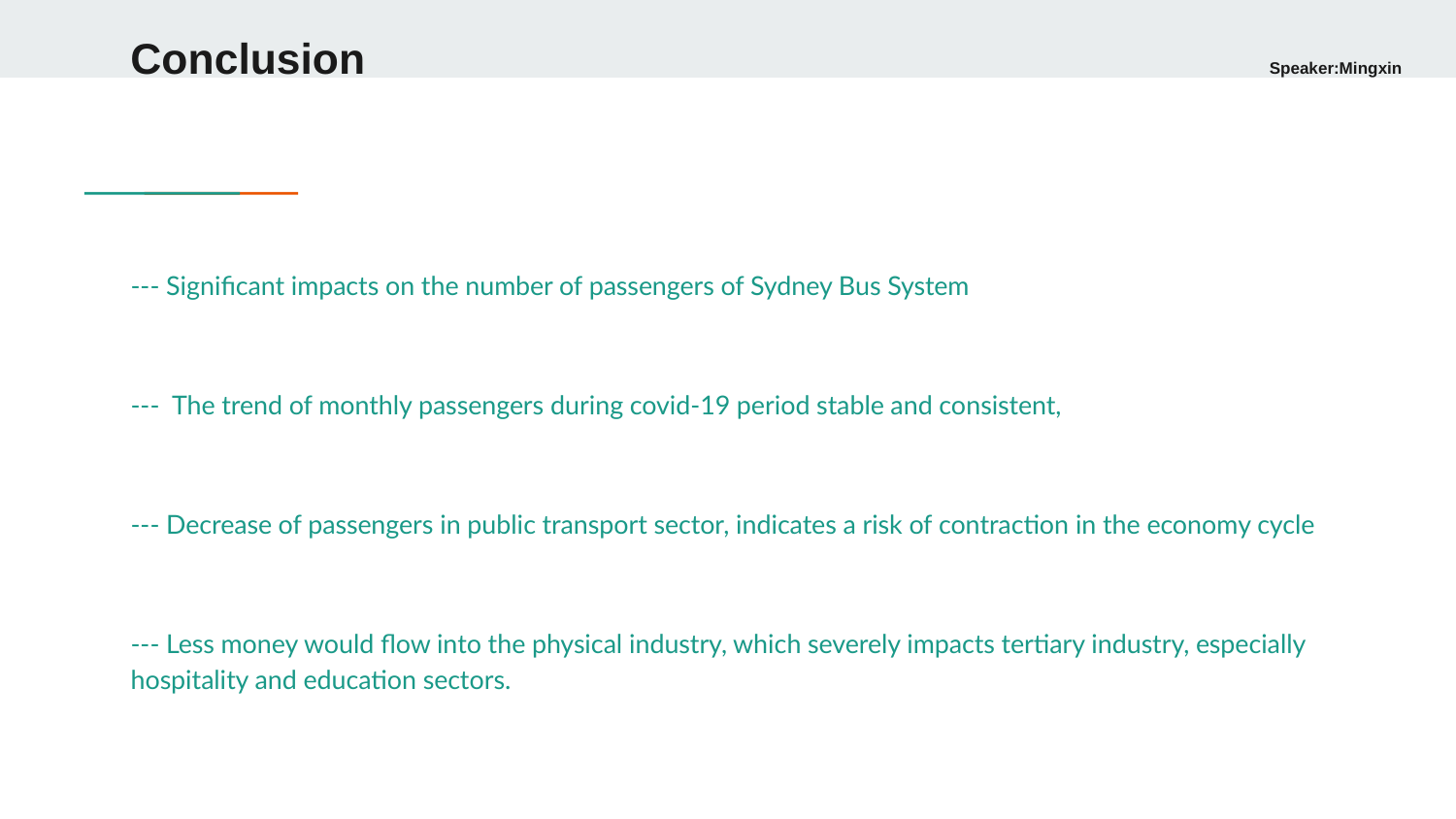

# Conclusion                                                                            Speaker:Mingxin

--- Significant impacts on the number of passengers of Sydney Bus System

---  The trend of monthly passengers during covid-19 period stable and consistent,

--- Decrease of passengers in public transport sector, indicates a risk of contraction in the economy cycle

--- Less money would flow into the physical industry, which severely impacts tertiary industry, especially hospitality and education sectors.